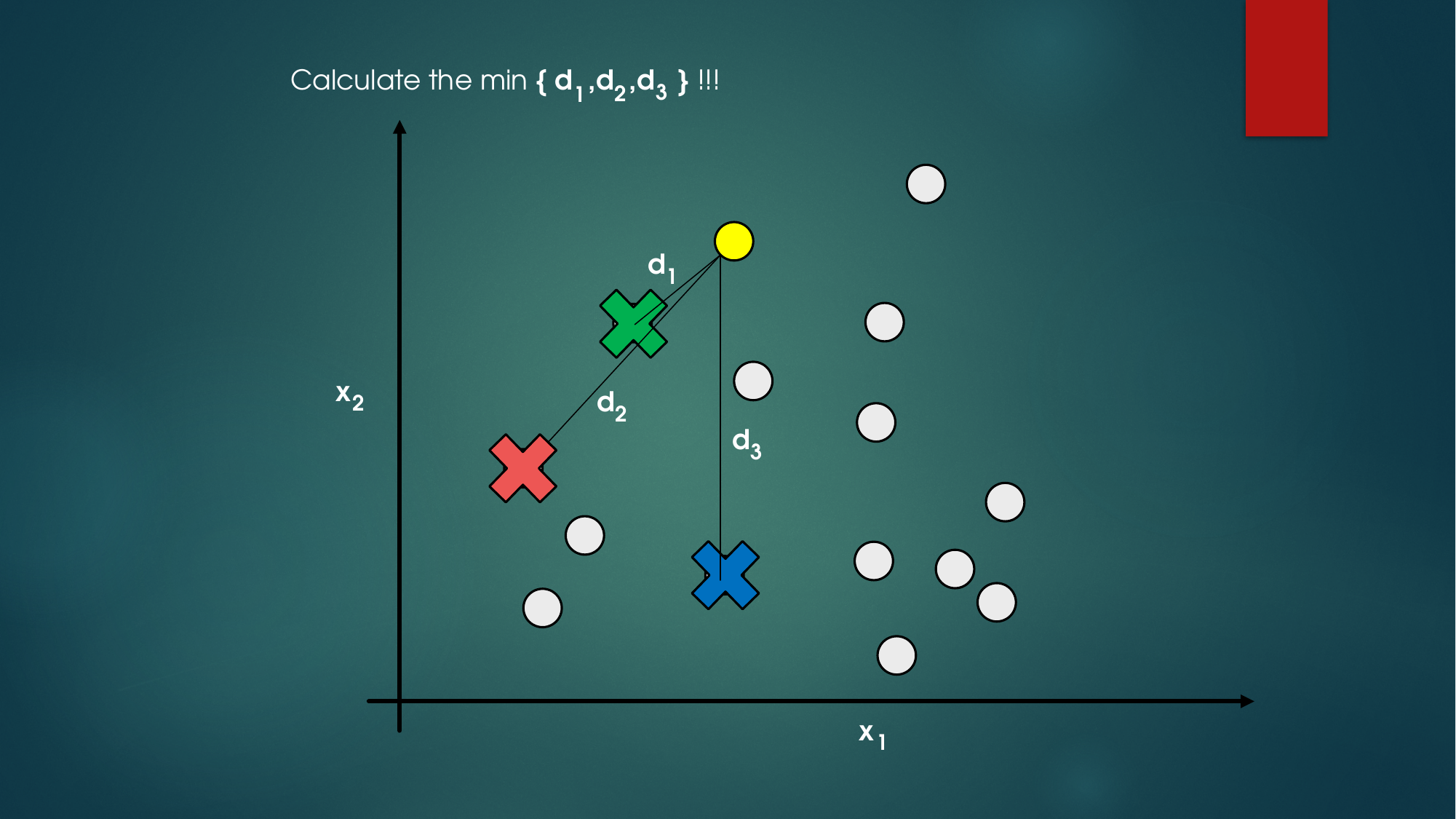

Calculate the min { d  ,d  ,d   } !!!
3
2
1

d
1

x
d
2
2

d

3

x
1